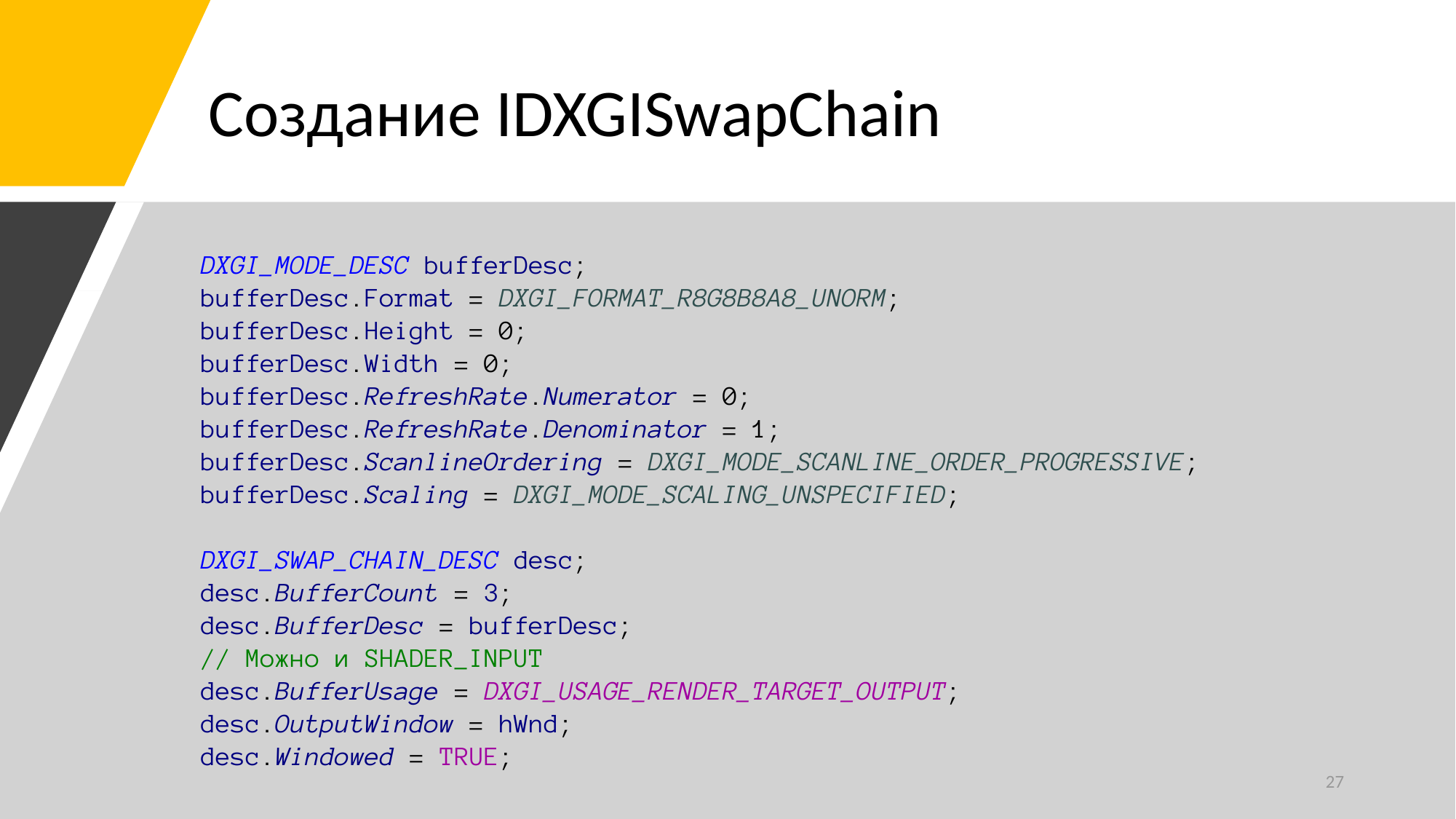

# Создание IDXGISwapChain

DXGI_MODE_DESC bufferDesc;
bufferDesc.Format = DXGI_FORMAT_R8G8B8A8_UNORM;
bufferDesc.Height = 0;
bufferDesc.Width = 0;
bufferDesc.RefreshRate.Numerator = 0;
bufferDesc.RefreshRate.Denominator = 1;
bufferDesc.ScanlineOrdering = DXGI_MODE_SCANLINE_ORDER_PROGRESSIVE;
bufferDesc.Scaling = DXGI_MODE_SCALING_UNSPECIFIED;

DXGI_SWAP_CHAIN_DESC desc;
desc.BufferCount = 3;
desc.BufferDesc = bufferDesc;
// Можно и SHADER_INPUT
desc.BufferUsage = DXGI_USAGE_RENDER_TARGET_OUTPUT;
desc.OutputWindow = hWnd;
desc.Windowed = TRUE;
27